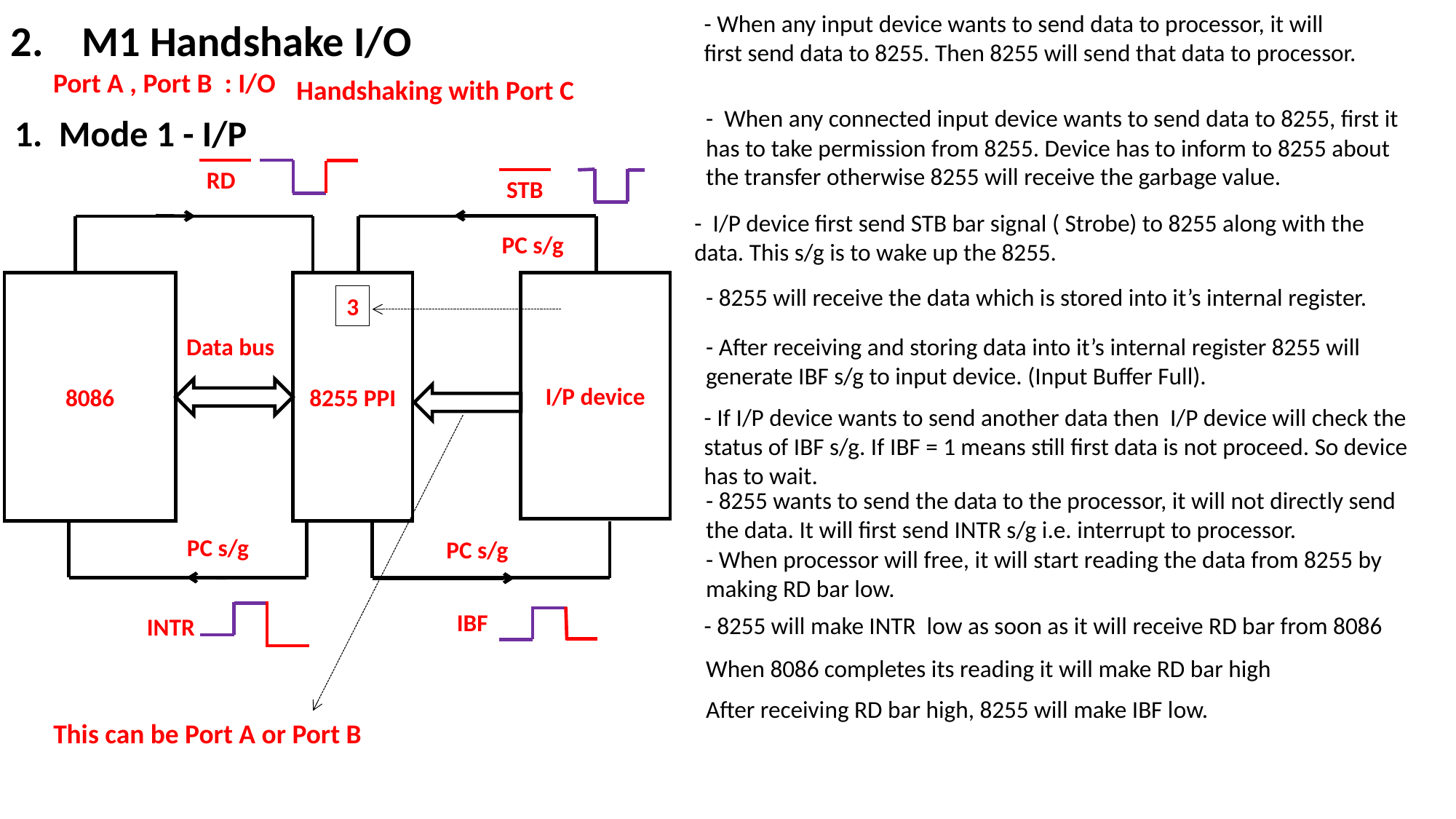

- When any input device wants to send data to processor, it will first send data to 8255. Then 8255 will send that data to processor.
2.    M1 Handshake I/O
Port A , Port B  : I/O
Handshaking with Port C
-  When any connected input device wants to send data to 8255, first it has to take permission from 8255. Device has to inform to 8255 about the transfer otherwise 8255 will receive the garbage value.
1.  Mode 1 - I/P
RD
STB
-  I/P device first send STB bar signal ( Strobe) to 8255 along with the data. This s/g is to wake up the 8255.
PC s/g
8086
8255 PPI
I/P device
- 8255 will receive the data which is stored into it’s internal register.
3
Data bus
- After receiving and storing data into it’s internal register 8255 will generate IBF s/g to input device. (Input Buffer Full).

- If I/P device wants to send another data then  I/P device will check the status of IBF s/g. If IBF = 1 means still first data is not proceed. So device has to wait.
- 8255 wants to send the data to the processor, it will not directly send the data. It will first send INTR s/g i.e. interrupt to processor.
PC s/g
PC s/g
- When processor will free, it will start reading the data from 8255 by making RD bar low.
IBF
- 8255 will make INTR  low as soon as it will receive RD bar from 8086
INTR
When 8086 completes its reading it will make RD bar high
After receiving RD bar high, 8255 will make IBF low.
This can be Port A or Port B